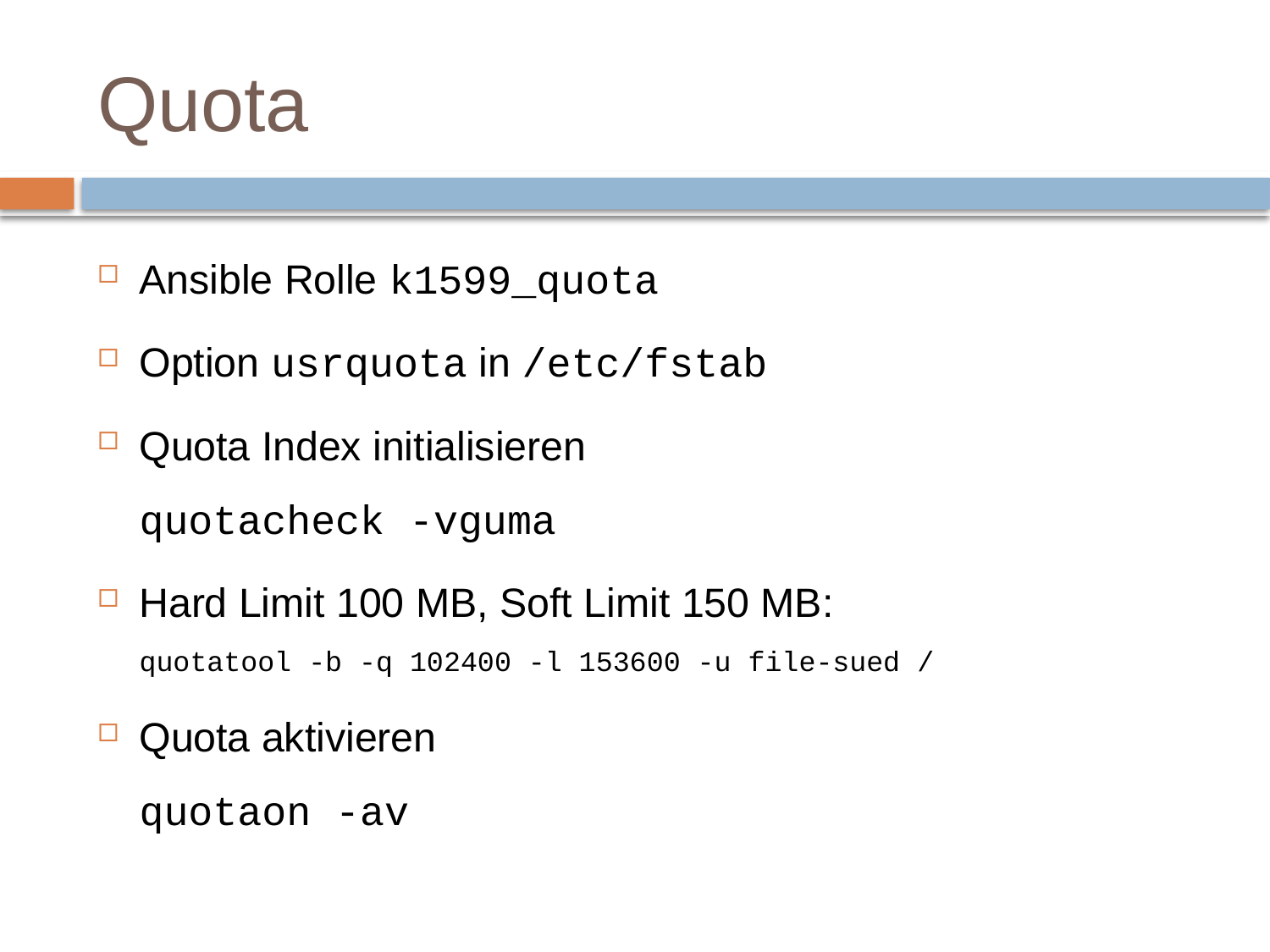

# Quota
Ansible Rolle k1599_quota
Option usrquota in /etc/fstab
Quota Index initialisieren
quotacheck -vguma
Hard Limit 100 MB, Soft Limit 150 MB:
quotatool -b -q 102400 -l 153600 -u file-sued /
Quota aktivieren
quotaon -av